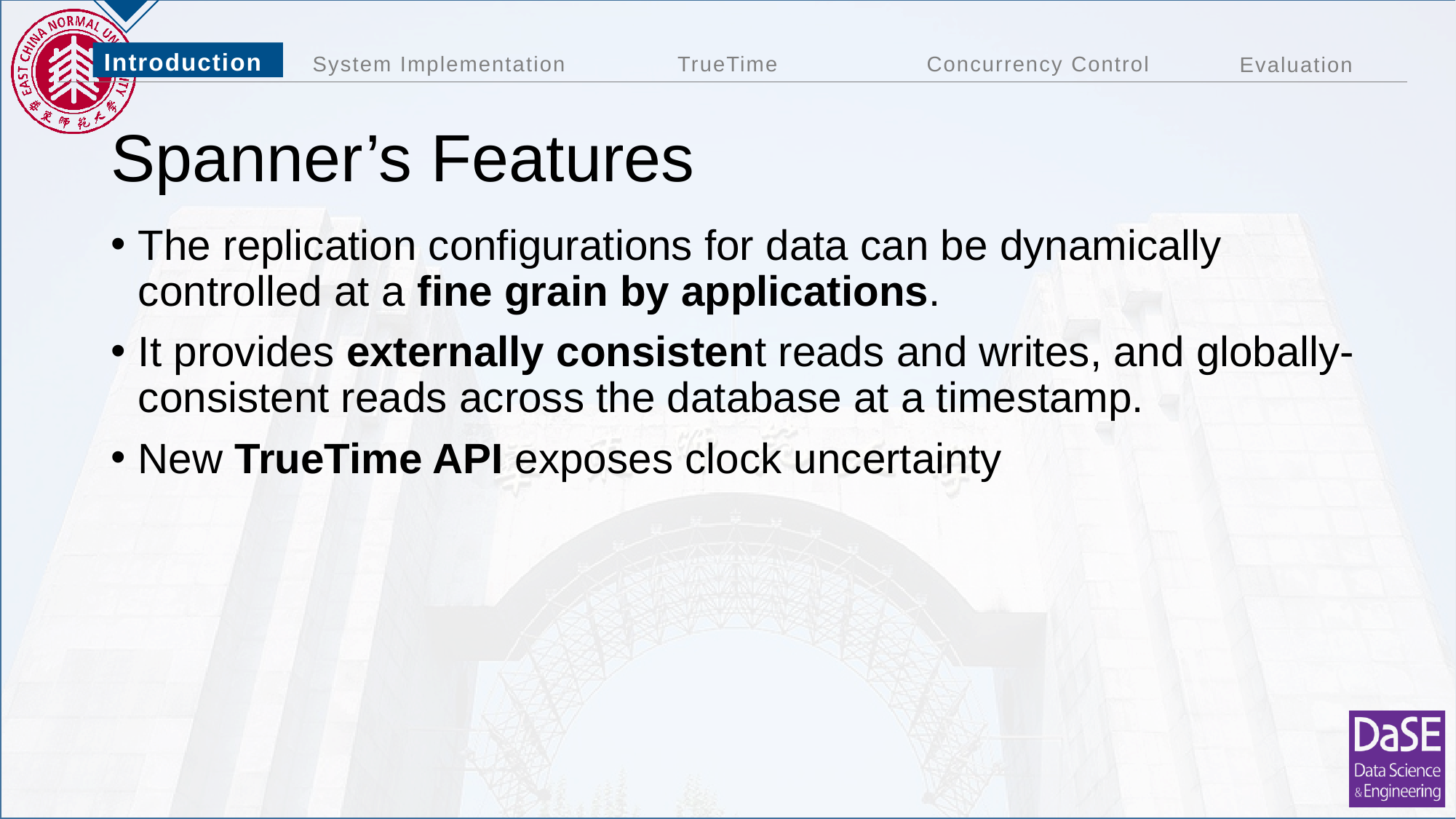

# Spanner’s Features
The replication configurations for data can be dynamically controlled at a fine grain by applications.
It provides externally consistent reads and writes, and globally-consistent reads across the database at a timestamp.
New TrueTime API exposes clock uncertainty